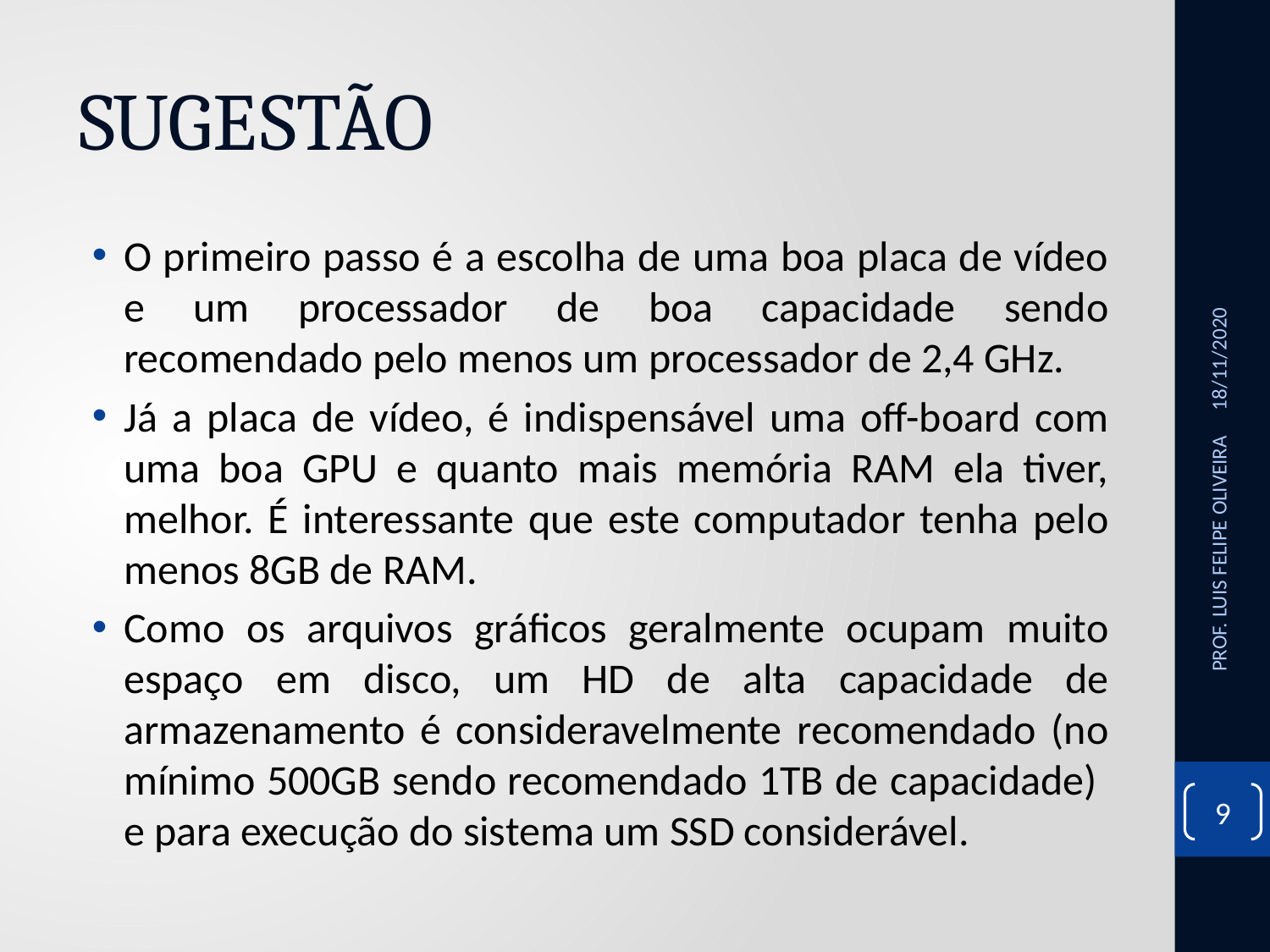

# SUGESTÃO
O primeiro passo é a escolha de uma boa placa de vídeo e um processador de boa capacidade sendo recomendado pelo menos um processador de 2,4 GHz.
Já a placa de vídeo, é indispensável uma off-board com uma boa GPU e quanto mais memória RAM ela tiver, melhor. É interessante que este computador tenha pelo menos 8GB de RAM.
Como os arquivos gráficos geralmente ocupam muito espaço em disco, um HD de alta capacidade de armazenamento é consideravelmente recomendado (no mínimo 500GB sendo recomendado 1TB de capacidade)  e para execução do sistema um SSD considerável.

18/11/2020
PROF. LUIS FELIPE OLIVEIRA
9